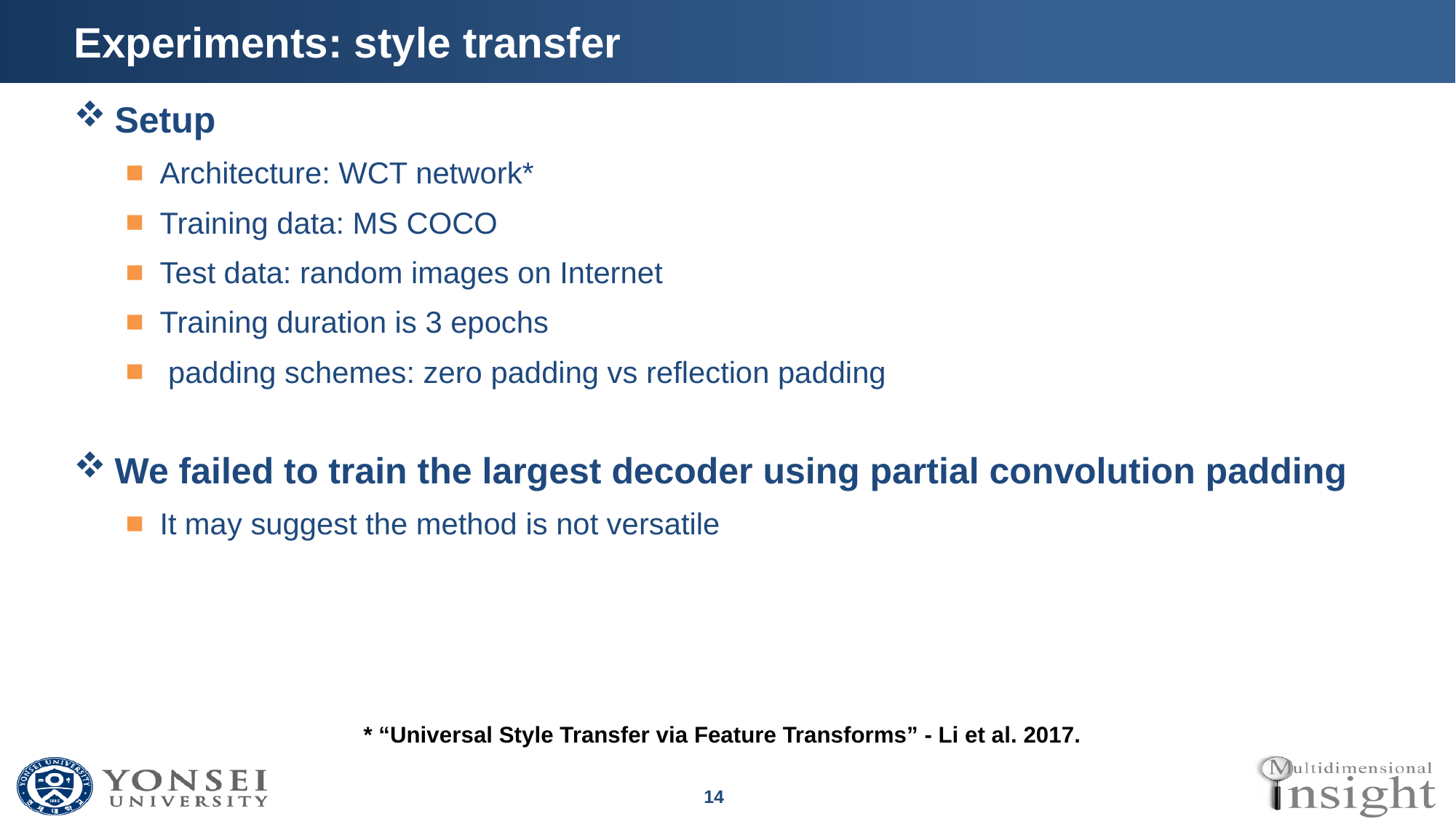

# Experiments: style transfer
Setup
Architecture: WCT network*
Training data: MS COCO
Test data: random images on Internet
Training duration is 3 epochs
 padding schemes: zero padding vs reflection padding

We failed to train the largest decoder using partial convolution padding
It may suggest the method is not versatile
* “Universal Style Transfer via Feature Transforms” - Li et al. 2017.
14